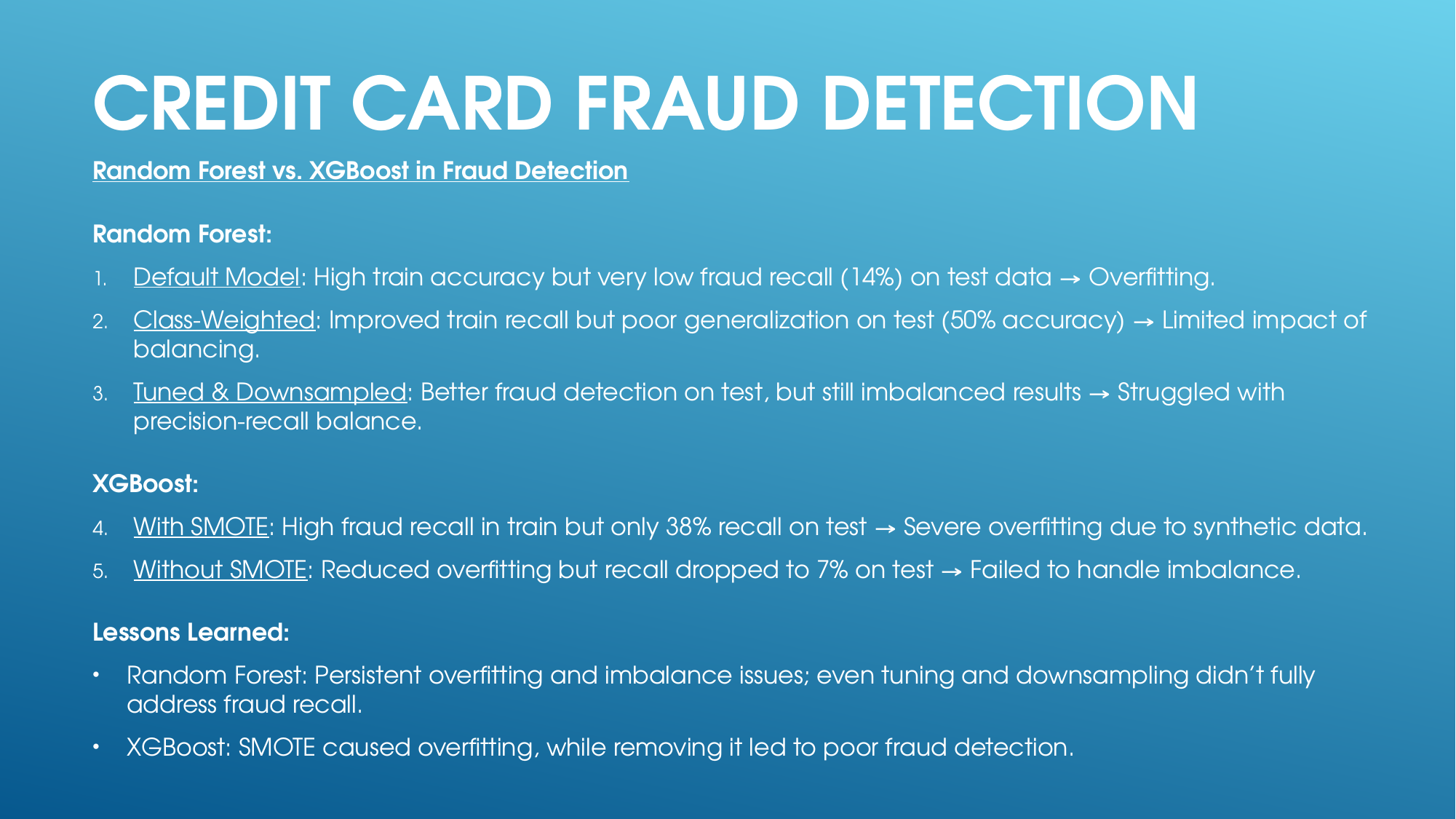

# Credit Card Fraud Detection
Random Forest vs. XGBoost in Fraud Detection

Random Forest:
Default Model: High train accuracy but very low fraud recall (14%) on test data → Overfitting.
Class-Weighted: Improved train recall but poor generalization on test (50% accuracy) → Limited impact of balancing.
Tuned & Downsampled: Better fraud detection on test, but still imbalanced results → Struggled with precision-recall balance.

XGBoost:
With SMOTE: High fraud recall in train but only 38% recall on test → Severe overfitting due to synthetic data.
Without SMOTE: Reduced overfitting but recall dropped to 7% on test → Failed to handle imbalance.

Lessons Learned:
Random Forest: Persistent overfitting and imbalance issues; even tuning and downsampling didn’t fully address fraud recall.
XGBoost: SMOTE caused overfitting, while removing it led to poor fraud detection.